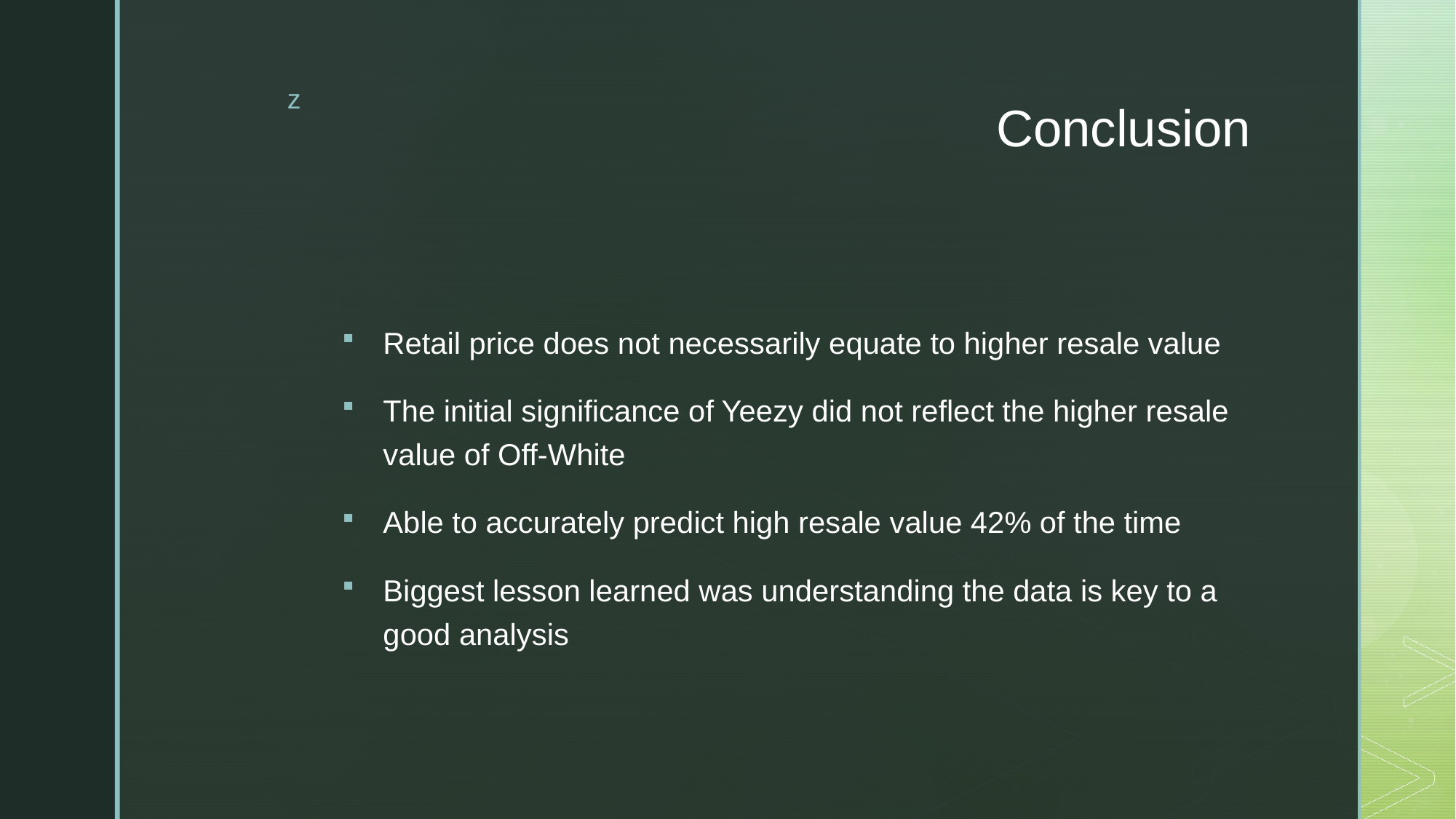

# Conclusion
Retail price does not necessarily equate to higher resale value
The initial significance of Yeezy did not reflect the higher resale value of Off-White
Able to accurately predict high resale value 42% of the time
Biggest lesson learned was understanding the data is key to a good analysis